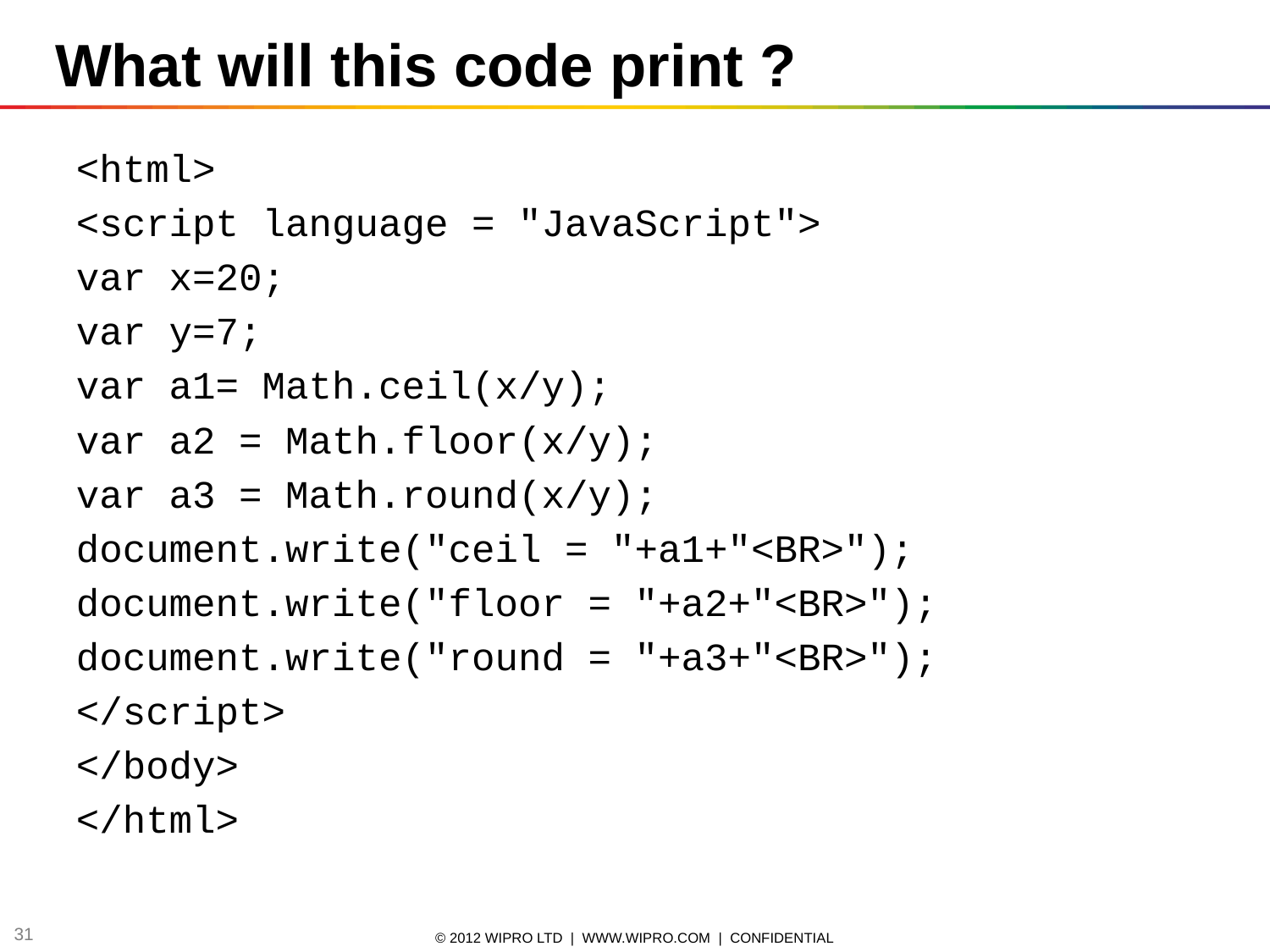

What will this code print ?
<html>
<script language = "JavaScript">
var x=20;
var y=7;
var a1= Math.ceil(x/y);
var a2 = Math.floor(x/y);
var a3 = Math.round(x/y);
document.write("ceil = "+a1+"<BR>");
document.write("floor = "+a2+"<BR>");
document.write("round = "+a3+"<BR>");
</script>
</body>
</html>